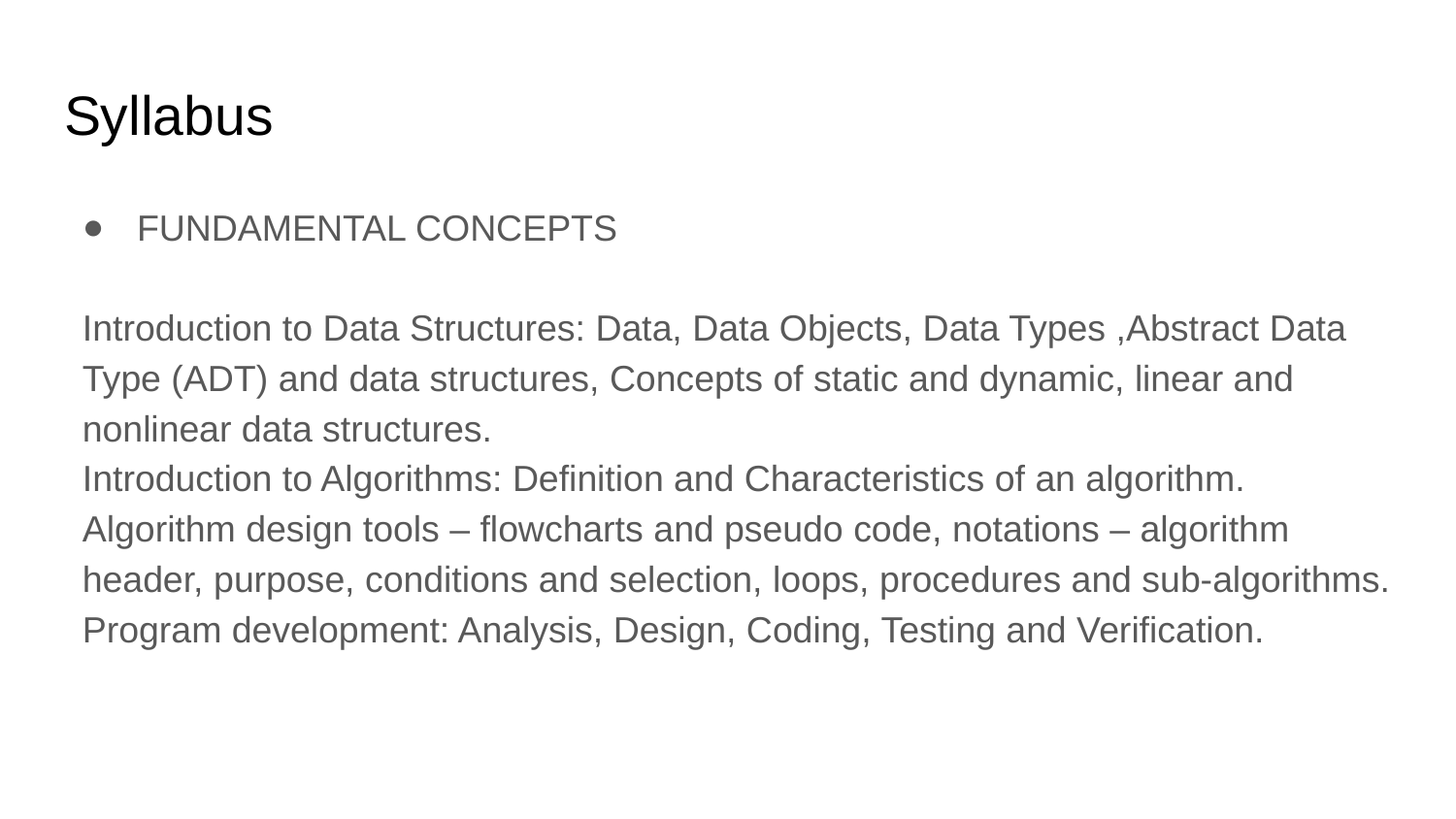

# Syllabus
FUNDAMENTAL CONCEPTS

Introduction to Data Structures: Data, Data Objects, Data Types ,Abstract Data Type (ADT) and data structures, Concepts of static and dynamic, linear and nonlinear data structures.
Introduction to Algorithms: Definition and Characteristics of an algorithm. Algorithm design tools – flowcharts and pseudo code, notations – algorithm header, purpose, conditions and selection, loops, procedures and sub-algorithms.
Program development: Analysis, Design, Coding, Testing and Verification.